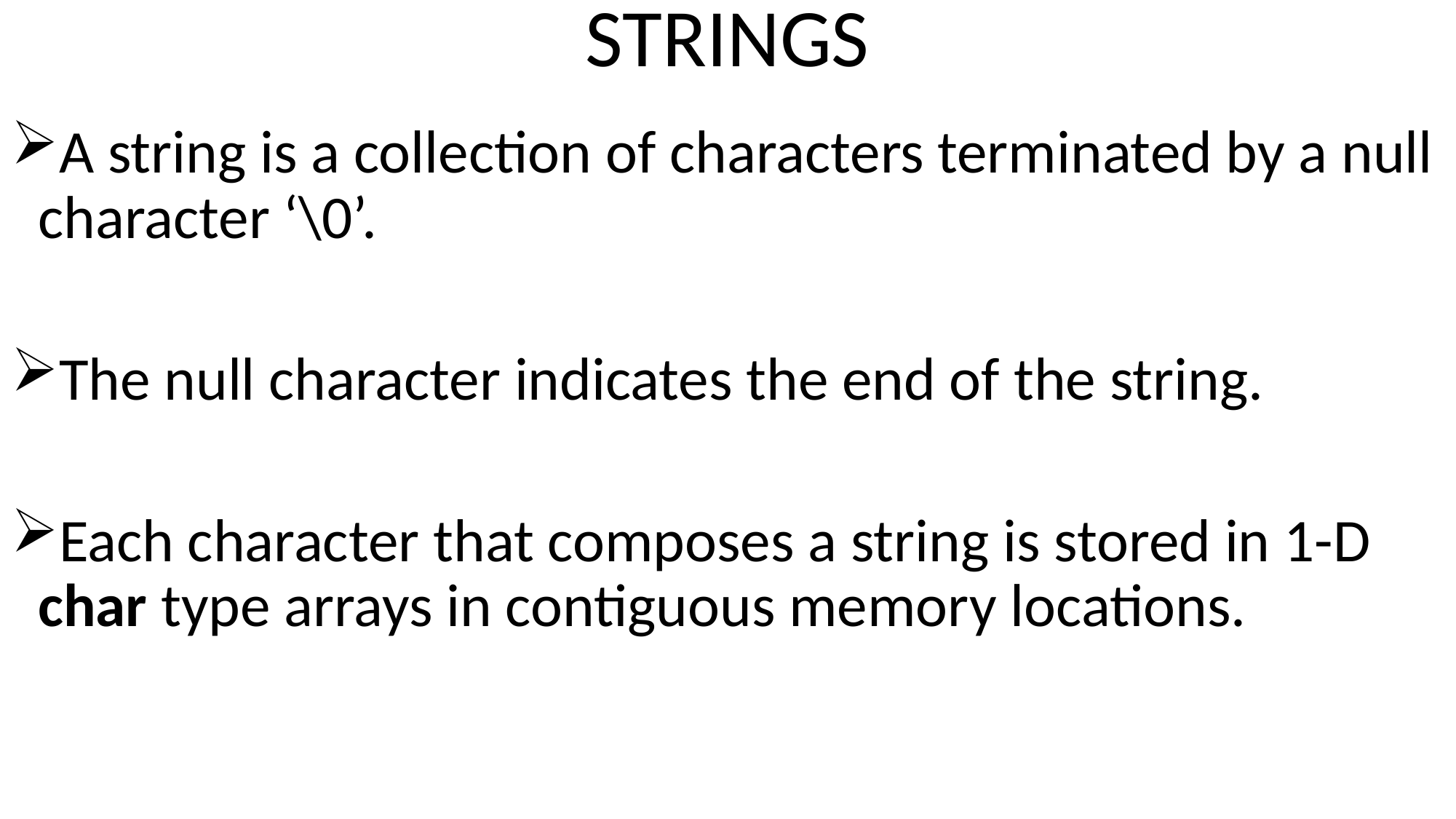

# STRINGS
A string is a collection of characters terminated by a null character ‘\0’.

The null character indicates the end of the string.

Each character that composes a string is stored in 1-D char type arrays in contiguous memory locations.